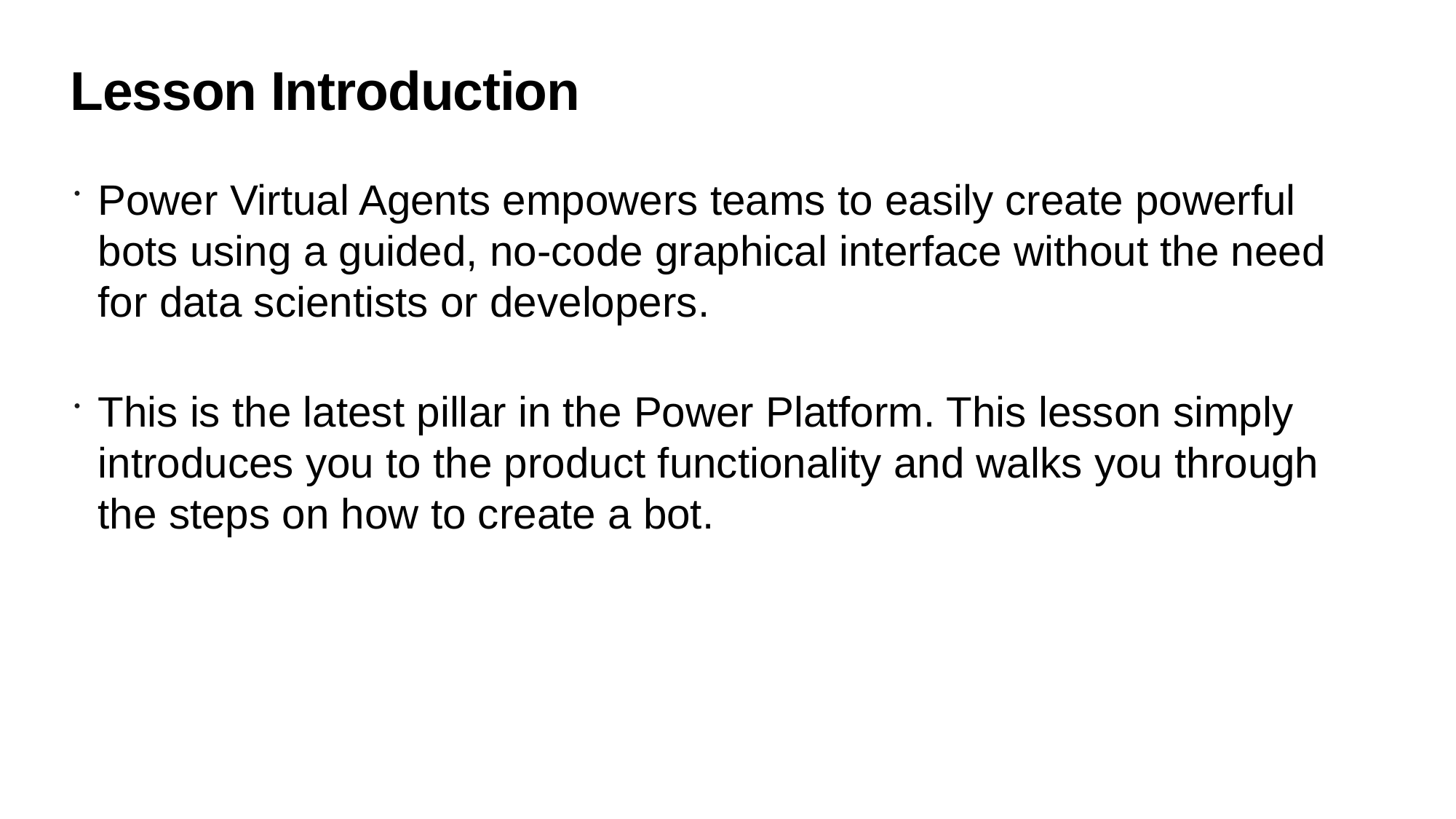

# Lesson Introduction
Power Virtual Agents empowers teams to easily create powerful bots using a guided, no-code graphical interface without the need for data scientists or developers.
This is the latest pillar in the Power Platform. This lesson simply introduces you to the product functionality and walks you through the steps on how to create a bot.